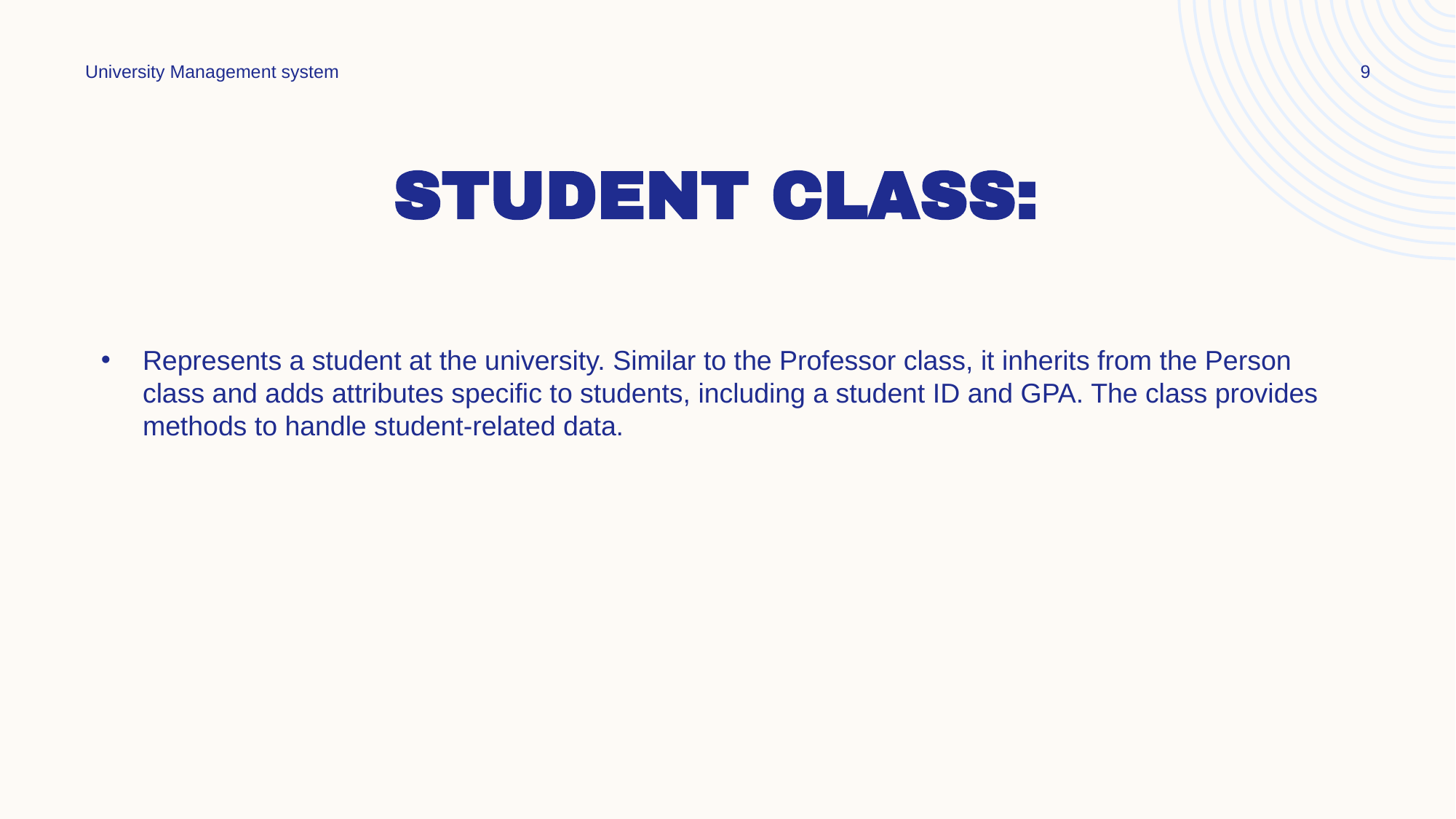

University Management system
9
# Student Class:
Represents a student at the university. Similar to the Professor class, it inherits from the Person class and adds attributes specific to students, including a student ID and GPA. The class provides methods to handle student-related data.